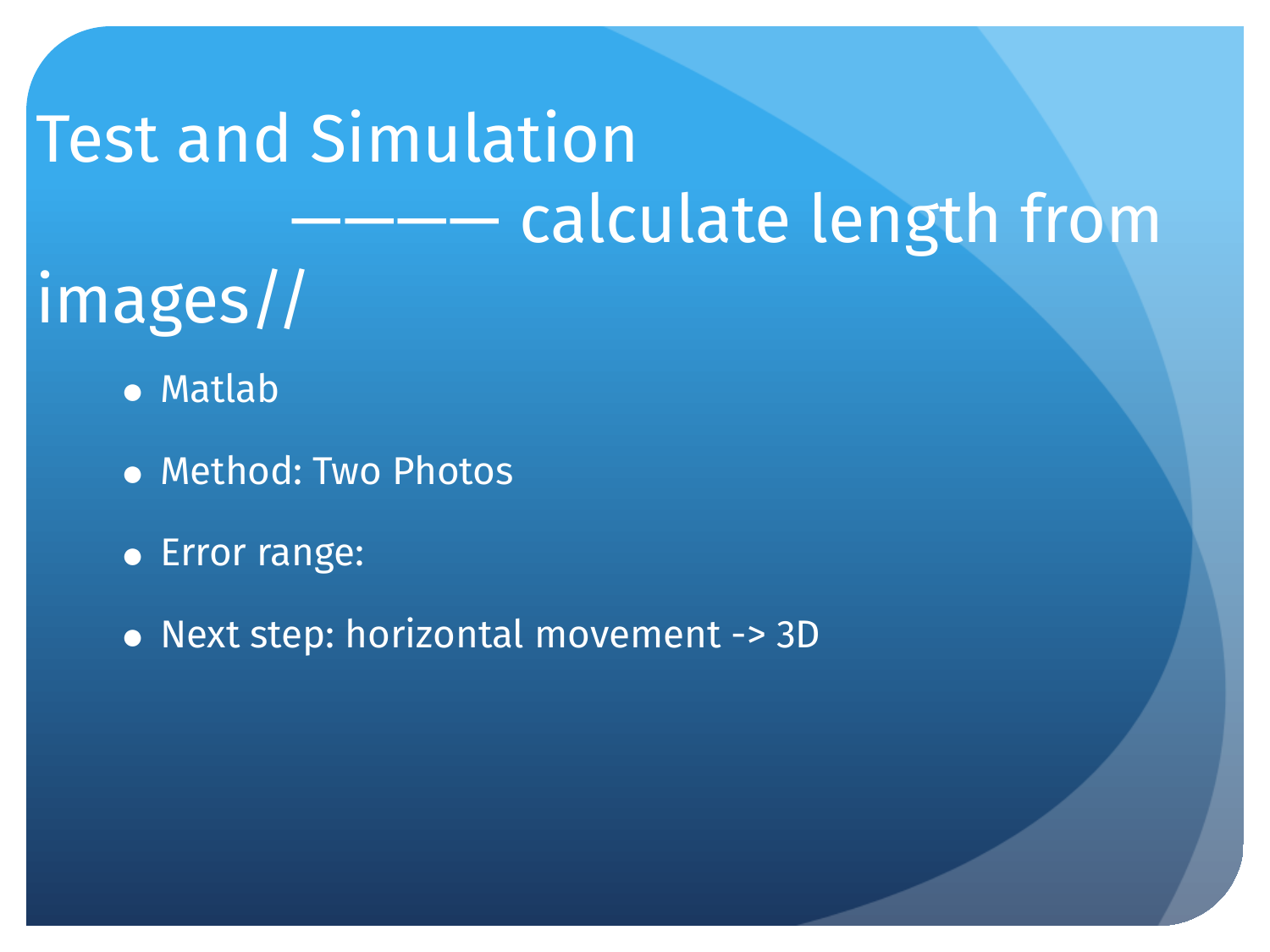

# Test and Simulation ———— calculate length from images//
Matlab
Method: Two Photos
Error range:
Next step: horizontal movement -> 3D